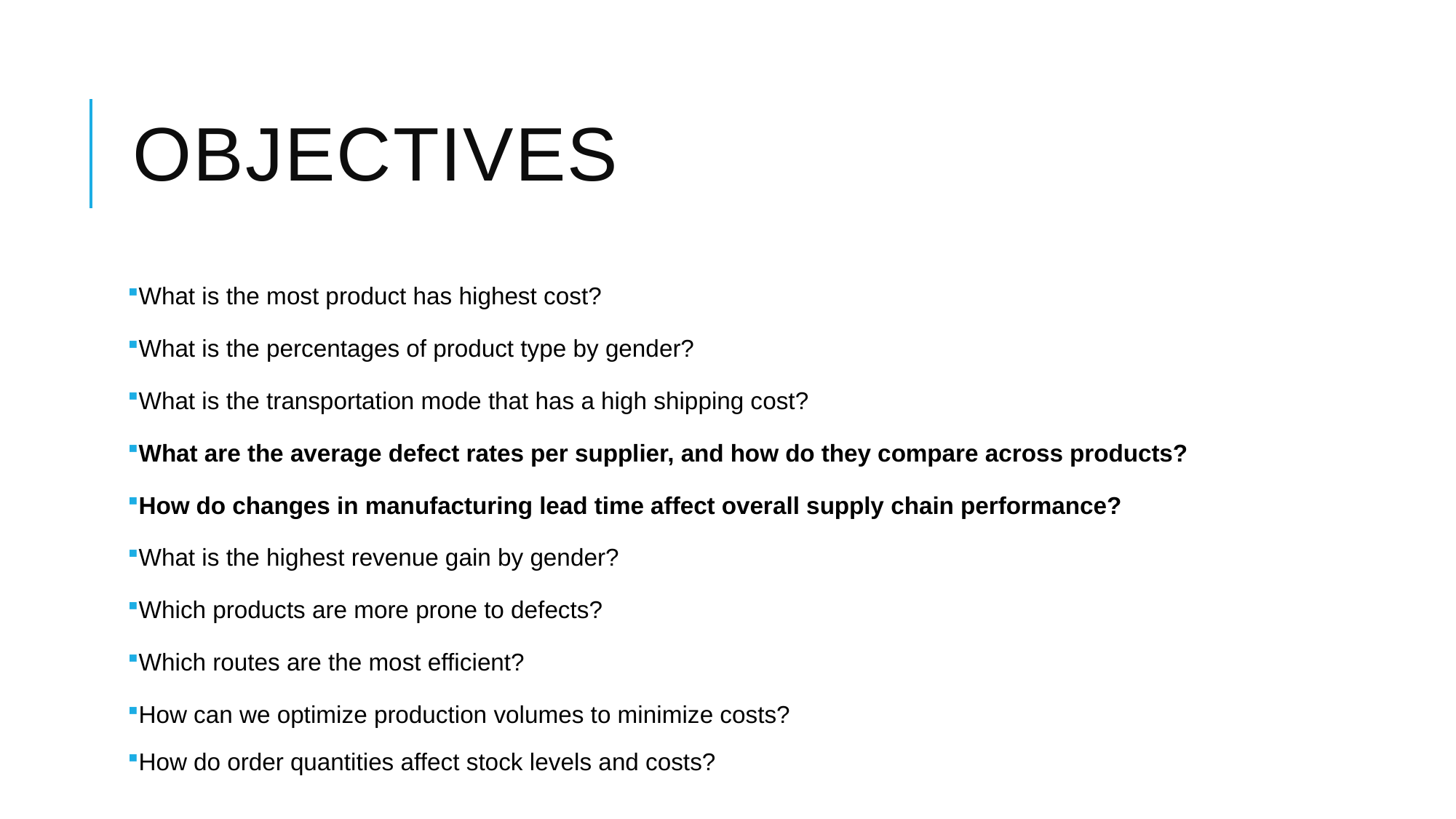

# Objectives
What is the most product has highest cost?
What is the percentages of product type by gender?
What is the transportation mode that has a high shipping cost?
What are the average defect rates per supplier, and how do they compare across products?
How do changes in manufacturing lead time affect overall supply chain performance?
What is the highest revenue gain by gender?
Which products are more prone to defects?
Which routes are the most efficient?
How can we optimize production volumes to minimize costs?
How do order quantities affect stock levels and costs?